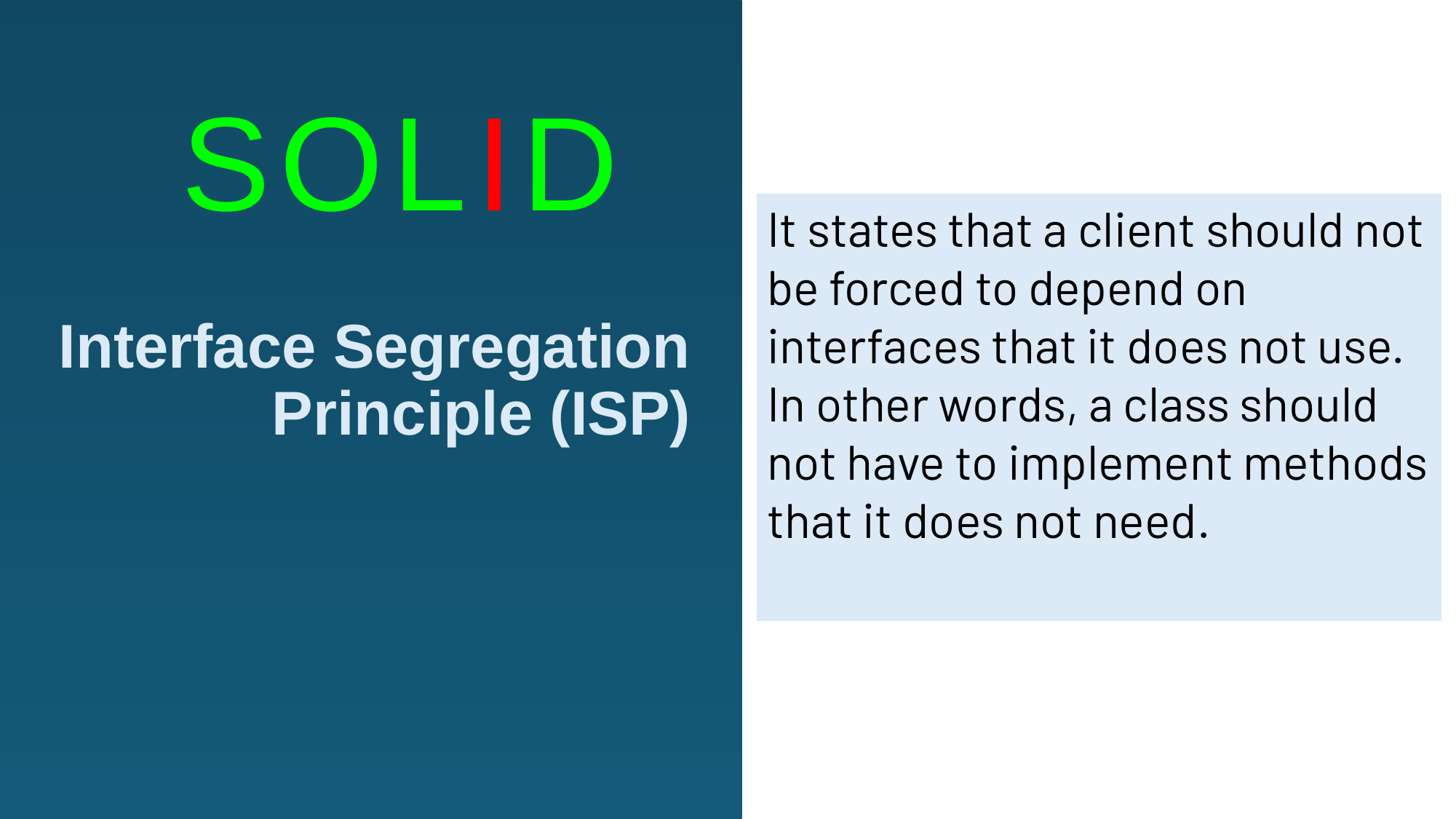

SOLID
It states that a client should not be forced to depend on interfaces that it does not use. In other words, a class should not have to implement methods that it does not need.

# Interface Segregation Principle (ISP)